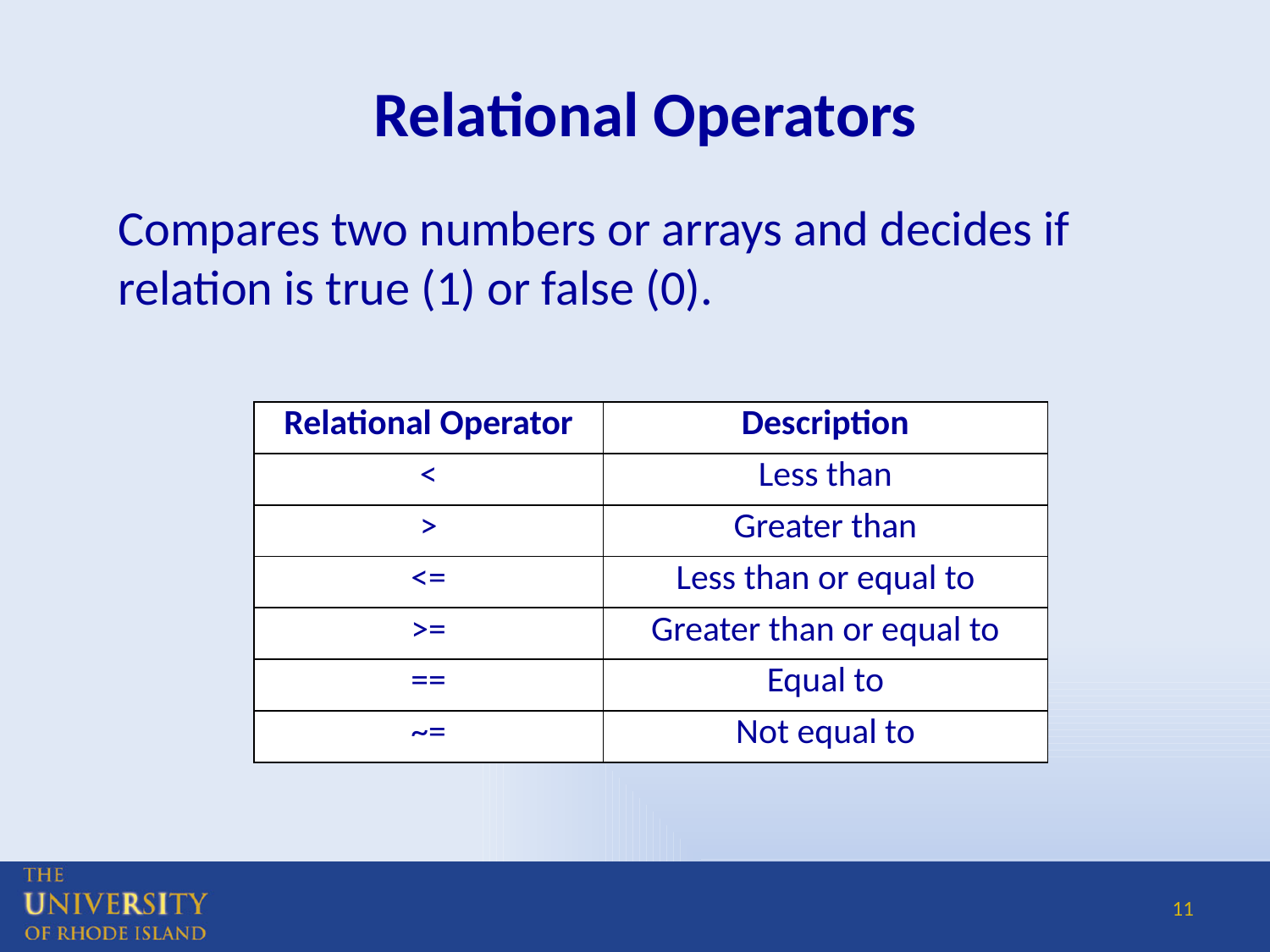

# Relational Operators
Compares two numbers or arrays and decides if relation is true (1) or false (0).
| Relational Operator | Description |
| --- | --- |
| < | Less than |
| > | Greater than |
| <= | Less than or equal to |
| >= | Greater than or equal to |
| == | Equal to |
| ~= | Not equal to |